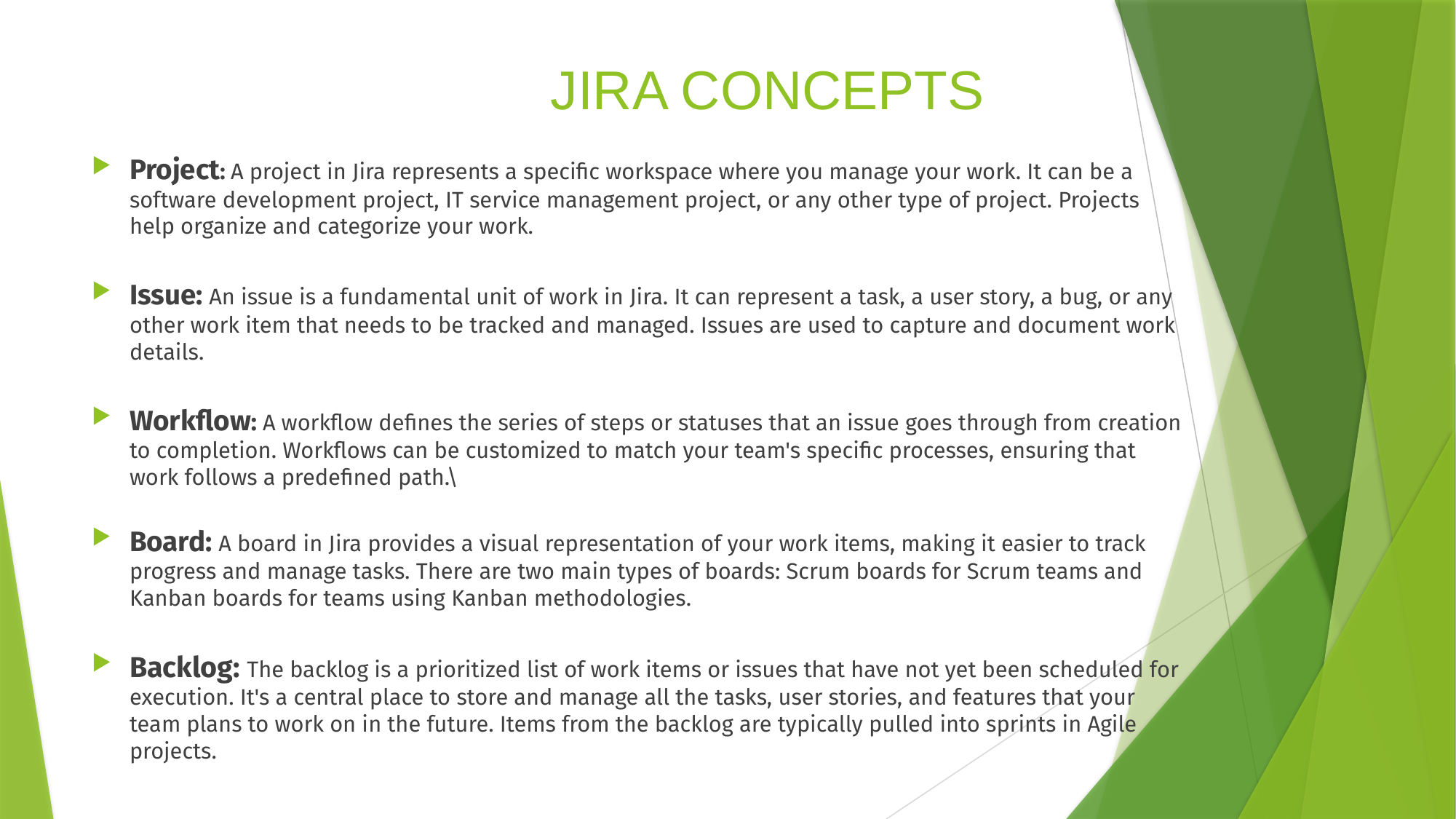

# JIRA CONCEPTS
Project: A project in Jira represents a specific workspace where you manage your work. It can be a software development project, IT service management project, or any other type of project. Projects help organize and categorize your work.

Issue: An issue is a fundamental unit of work in Jira. It can represent a task, a user story, a bug, or any other work item that needs to be tracked and managed. Issues are used to capture and document work details.

Workflow: A workflow defines the series of steps or statuses that an issue goes through from creation to completion. Workflows can be customized to match your team's specific processes, ensuring that work follows a predefined path.\

Board: A board in Jira provides a visual representation of your work items, making it easier to track progress and manage tasks. There are two main types of boards: Scrum boards for Scrum teams and Kanban boards for teams using Kanban methodologies.

Backlog: The backlog is a prioritized list of work items or issues that have not yet been scheduled for execution. It's a central place to store and manage all the tasks, user stories, and features that your team plans to work on in the future. Items from the backlog are typically pulled into sprints in Agile projects.